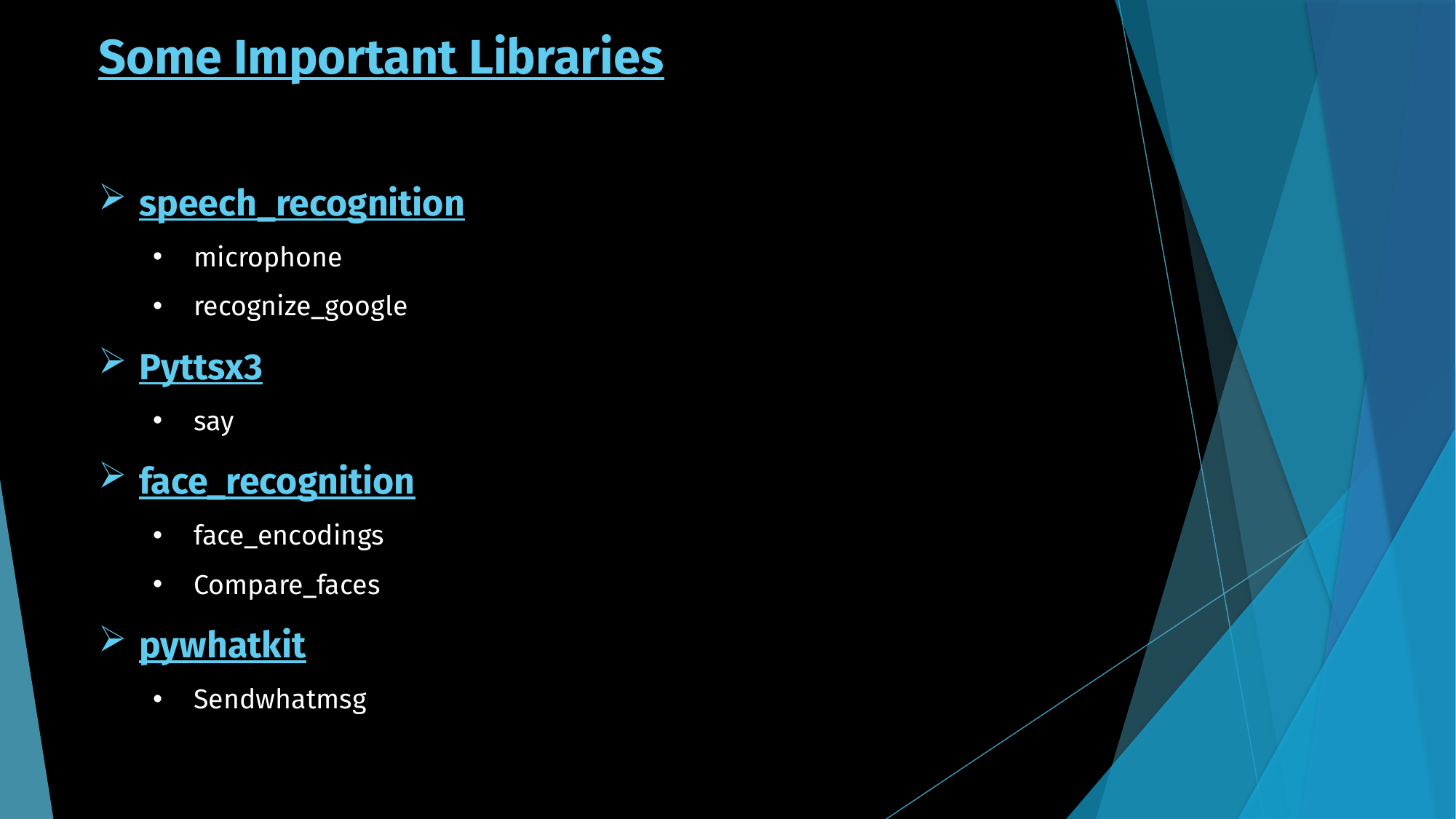

Some Important Libraries
speech_recognition
microphone
recognize_google
Pyttsx3
say
face_recognition
face_encodings
Compare_faces
pywhatkit
Sendwhatmsg